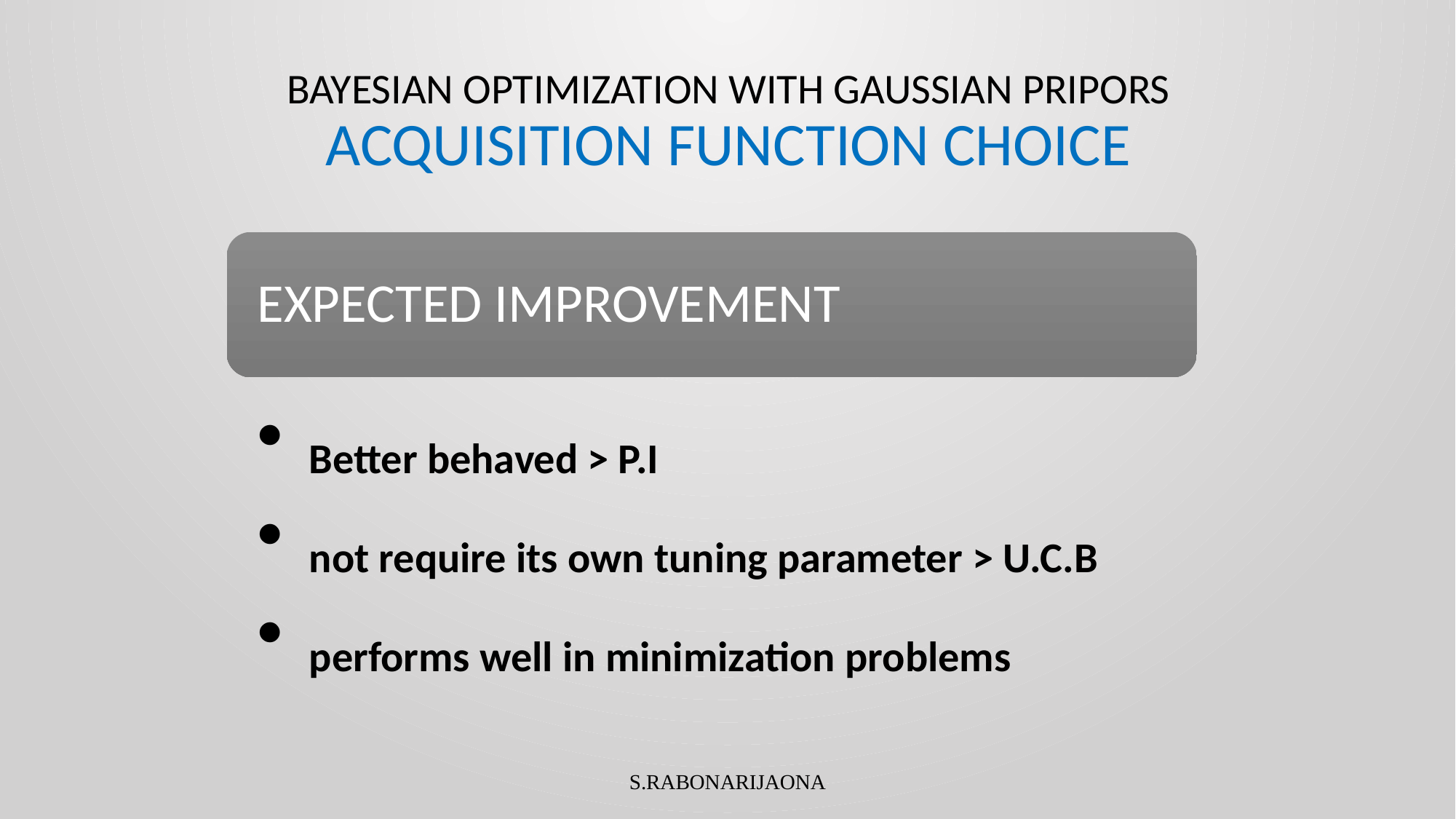

# BAYESIAN OPTIMIZATION WITH GAUSSIAN PRIPORS ACQUISITION FUNCTION CHOICE
EXPECTED IMPROVEMENT
 Better behaved > P.I
 not require its own tuning parameter > U.C.B
 performs well in minimization problems
S.RABONARIJAONA